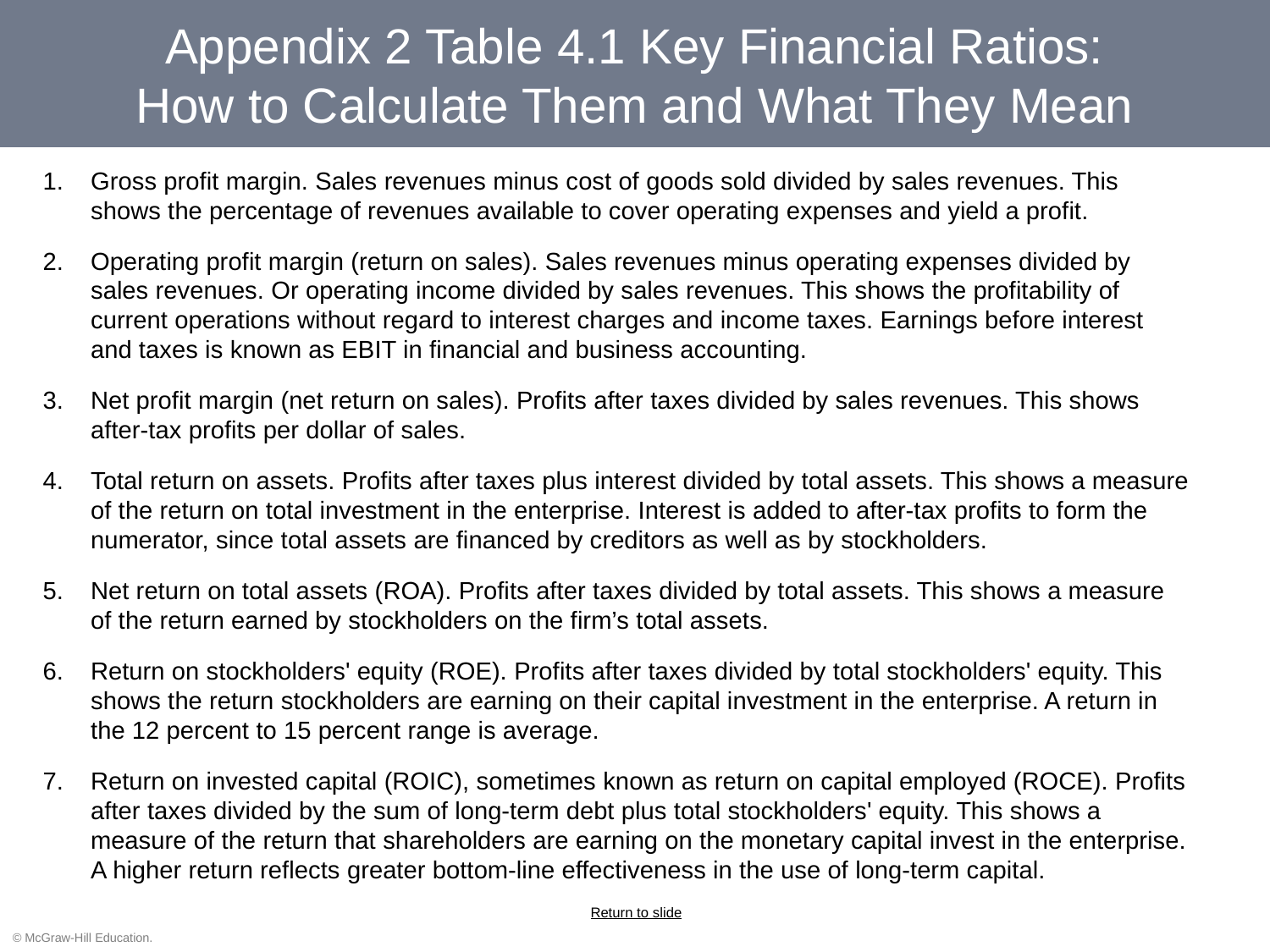

# Appendix 2 Table 4.1 Key Financial Ratios: How to Calculate Them and What They Mean
Gross profit margin. Sales revenues minus cost of goods sold divided by sales revenues. This shows the percentage of revenues available to cover operating expenses and yield a profit.
Operating profit margin (return on sales). Sales revenues minus operating expenses divided by sales revenues. Or operating income divided by sales revenues. This shows the profitability of current operations without regard to interest charges and income taxes. Earnings before interest and taxes is known as EBIT in financial and business accounting.
Net profit margin (net return on sales). Profits after taxes divided by sales revenues. This shows after-tax profits per dollar of sales.
Total return on assets. Profits after taxes plus interest divided by total assets. This shows a measure of the return on total investment in the enterprise. Interest is added to after-tax profits to form the numerator, since total assets are financed by creditors as well as by stockholders.
Net return on total assets (ROA). Profits after taxes divided by total assets. This shows a measure of the return earned by stockholders on the firm’s total assets.
Return on stockholders' equity (ROE). Profits after taxes divided by total stockholders' equity. This shows the return stockholders are earning on their capital investment in the enterprise. A return in the 12 percent to 15 percent range is average.
Return on invested capital (ROIC), sometimes known as return on capital employed (ROCE). Profits after taxes divided by the sum of long-term debt plus total stockholders' equity. This shows a measure of the return that shareholders are earning on the monetary capital invest in the enterprise. A higher return reflects greater bottom-line effectiveness in the use of long-term capital.
Return to slide